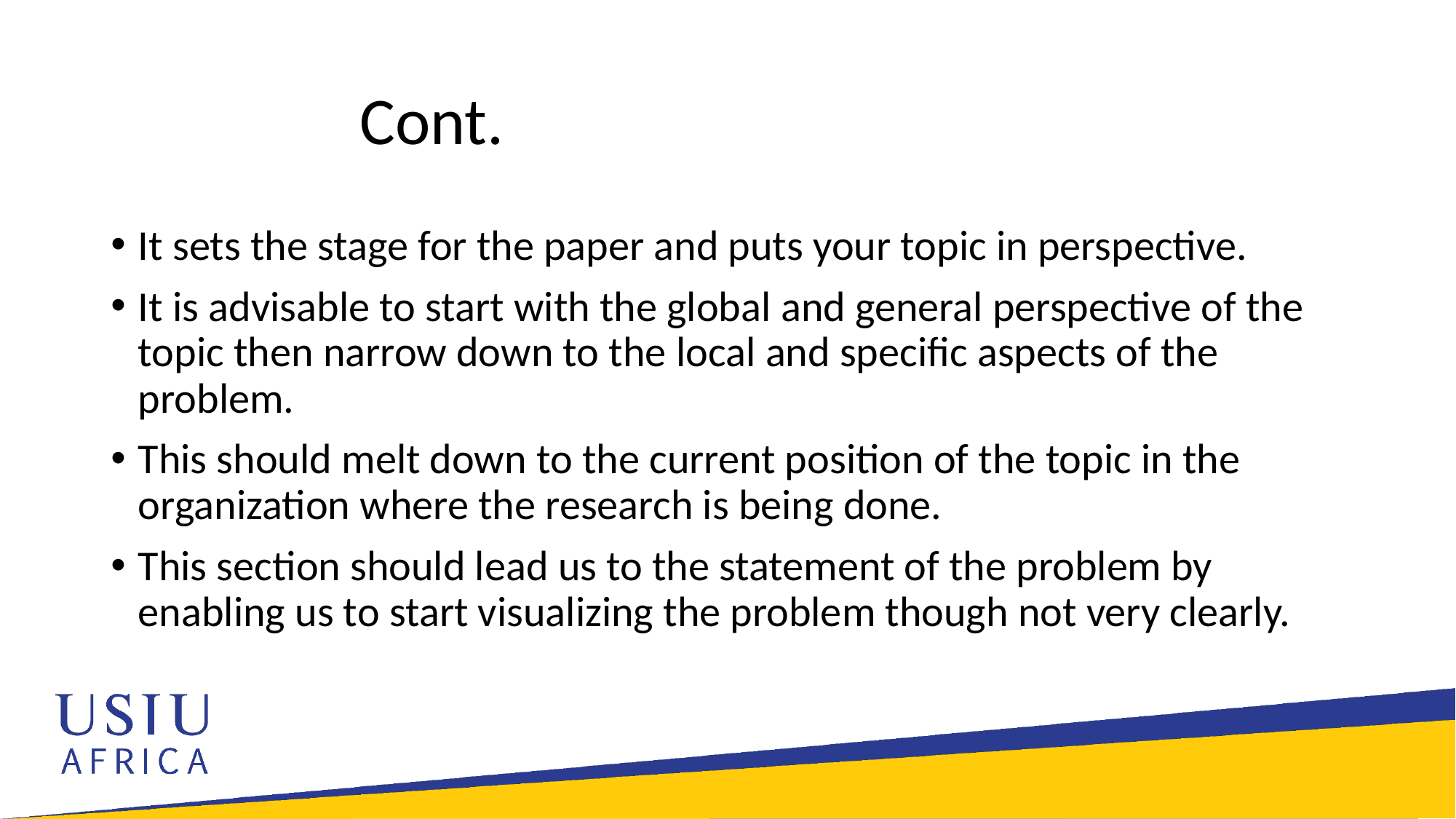

# Cont.
It sets the stage for the paper and puts your topic in perspective.
It is advisable to start with the global and general perspective of the topic then narrow down to the local and specific aspects of the problem.
This should melt down to the current position of the topic in the organization where the research is being done.
This section should lead us to the statement of the problem by enabling us to start visualizing the problem though not very clearly.